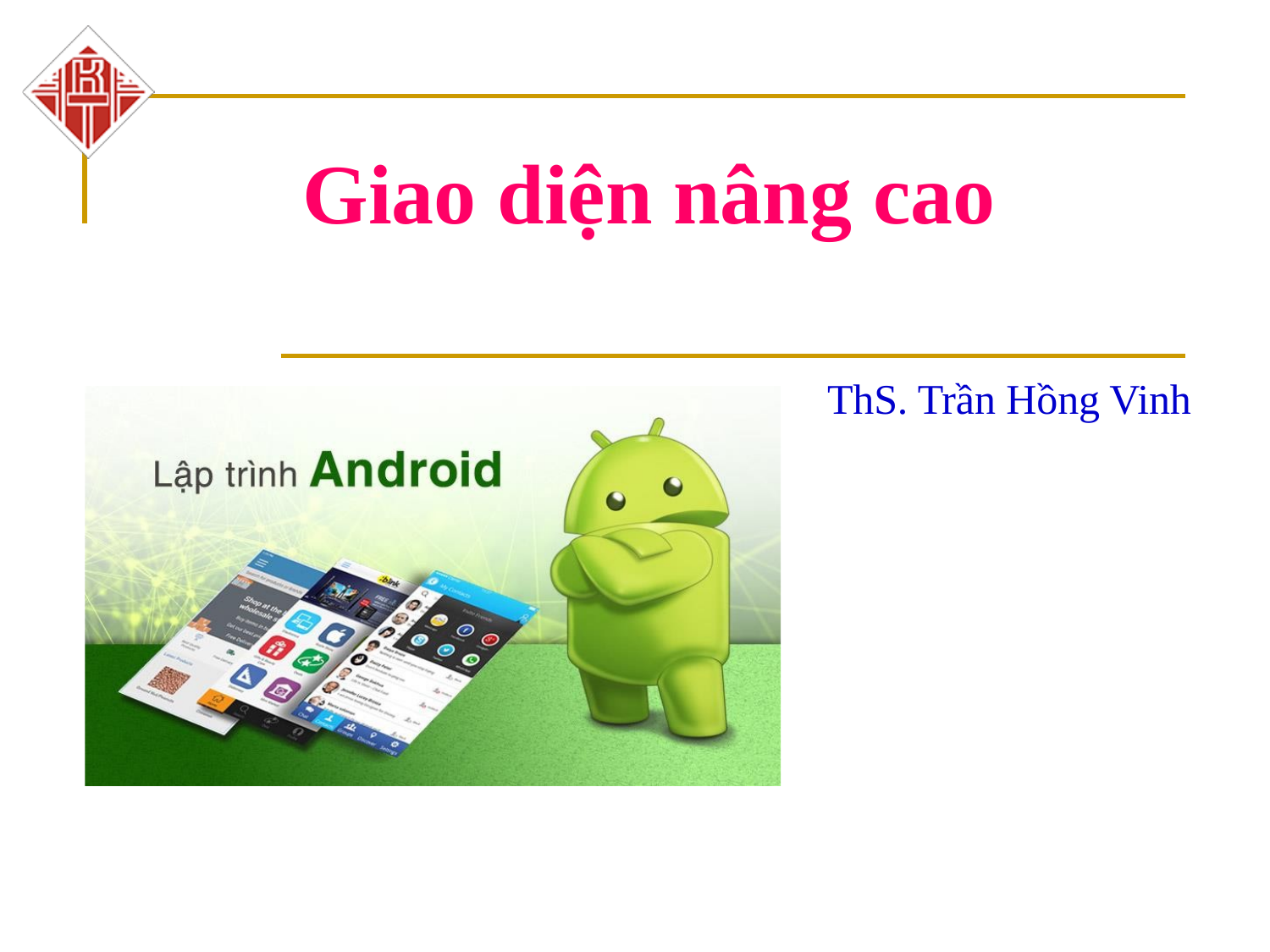

# Giao diện nâng cao
ThS. Trần Hồng Vinh